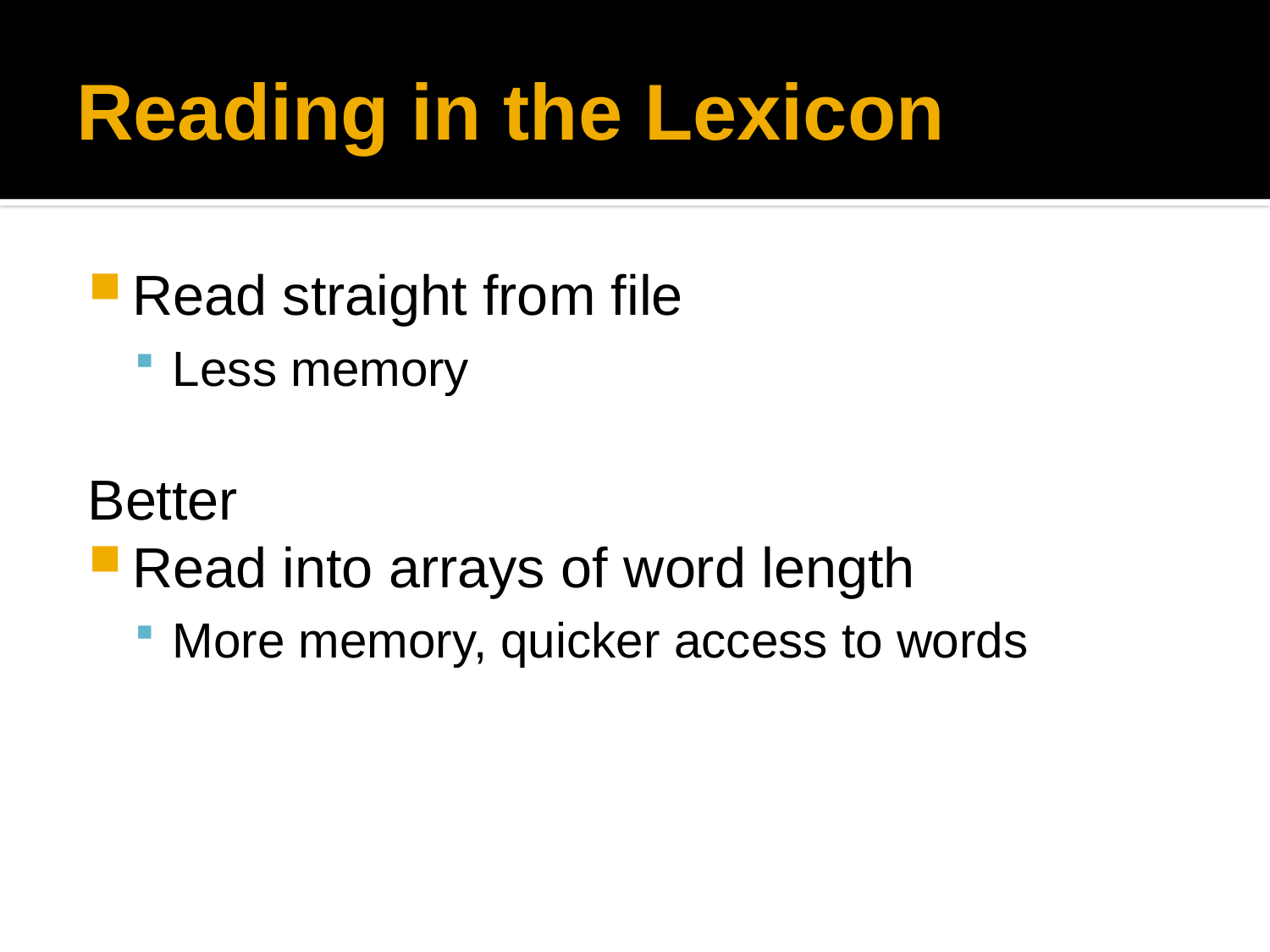

# Reading in the Lexicon
Read straight from file
Less memory

Better
Read into arrays of word length
More memory, quicker access to words